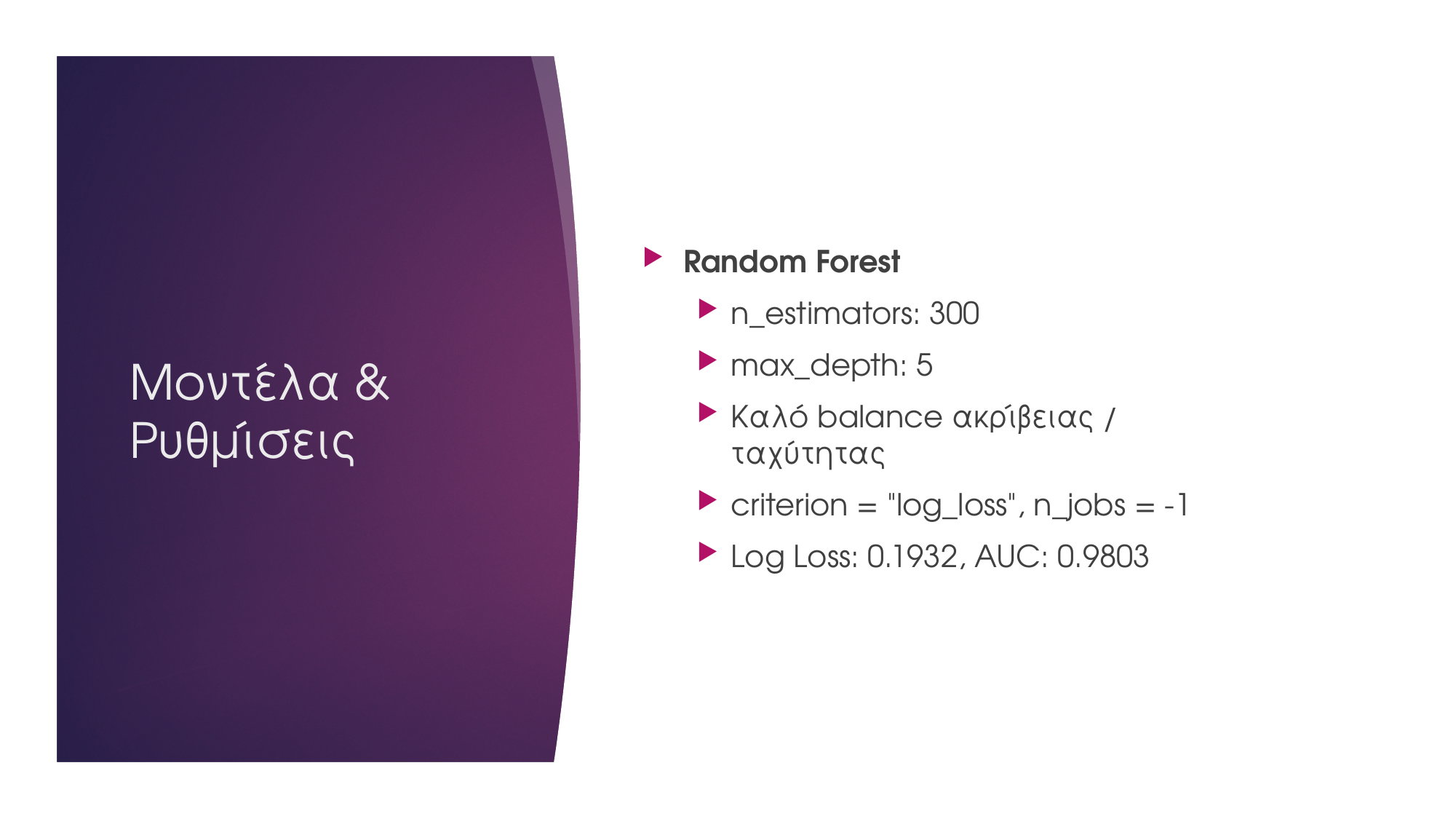

Random Forest
n_estimators: 300
max_depth: 5
Καλό balance ακρίβειας / ταχύτητας
criterion = "log_loss", n_jobs = -1
Log Loss: 0.1932, AUC: 0.9803
# Μοντέλα & Ρυθμίσεις